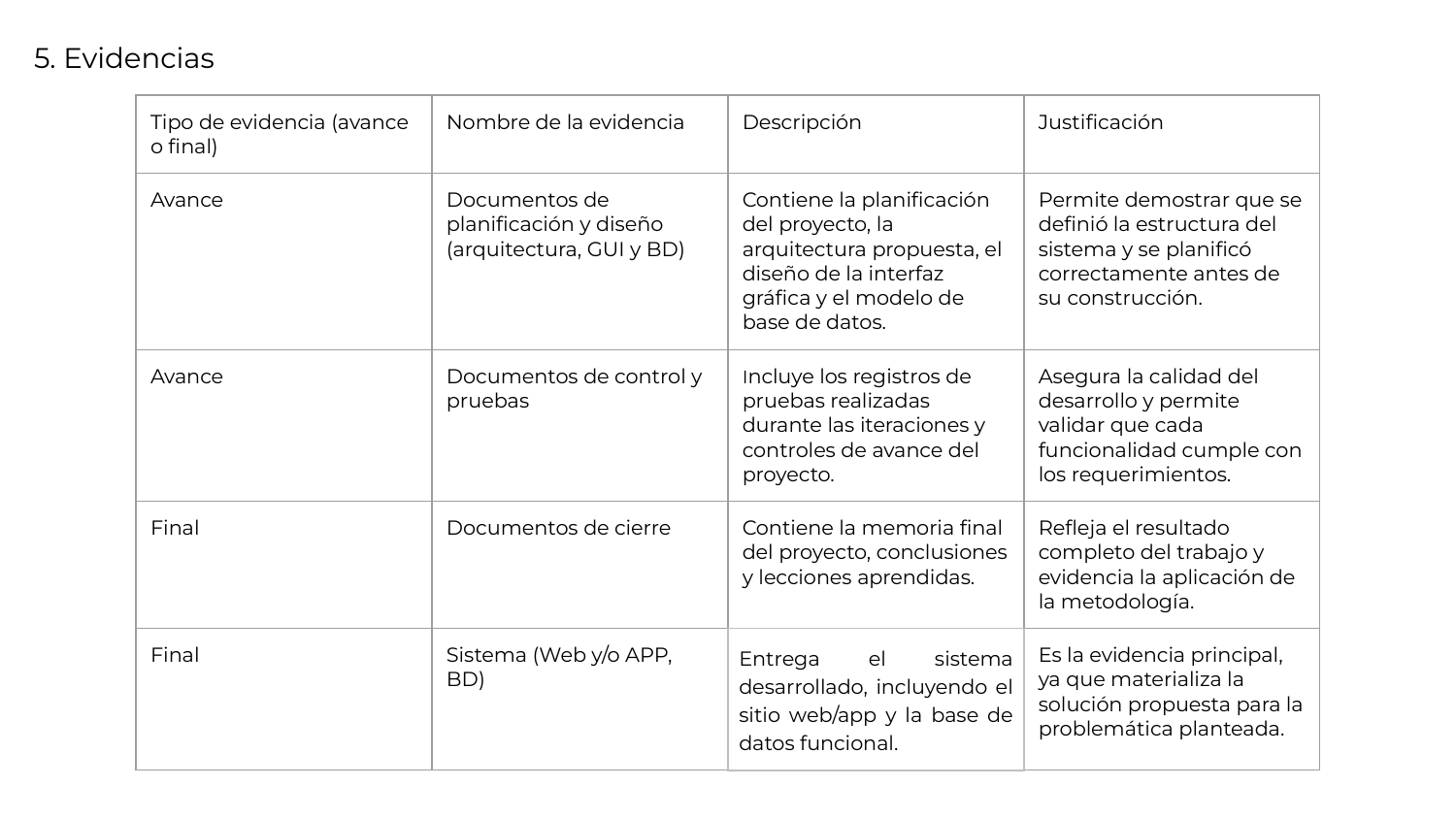

# 5. Evidencias
| Tipo de evidencia (avance o final) | Nombre de la evidencia | Descripción | Justificación |
| --- | --- | --- | --- |
| Avance | Documentos de planificación y diseño (arquitectura, GUI y BD) | Contiene la planificación del proyecto, la arquitectura propuesta, el diseño de la interfaz gráfica y el modelo de base de datos. | Permite demostrar que se definió la estructura del sistema y se planificó correctamente antes de su construcción. |
| Avance | Documentos de control y pruebas | Incluye los registros de pruebas realizadas durante las iteraciones y controles de avance del proyecto. | Asegura la calidad del desarrollo y permite validar que cada funcionalidad cumple con los requerimientos. |
| Final | Documentos de cierre | Contiene la memoria final del proyecto, conclusiones y lecciones aprendidas. | Refleja el resultado completo del trabajo y evidencia la aplicación de la metodología. |
| Final | Sistema (Web y/o APP, BD) | Entrega el sistema desarrollado, incluyendo el sitio web/app y la base de datos funcional. | Es la evidencia principal, ya que materializa la solución propuesta para la problemática planteada. |